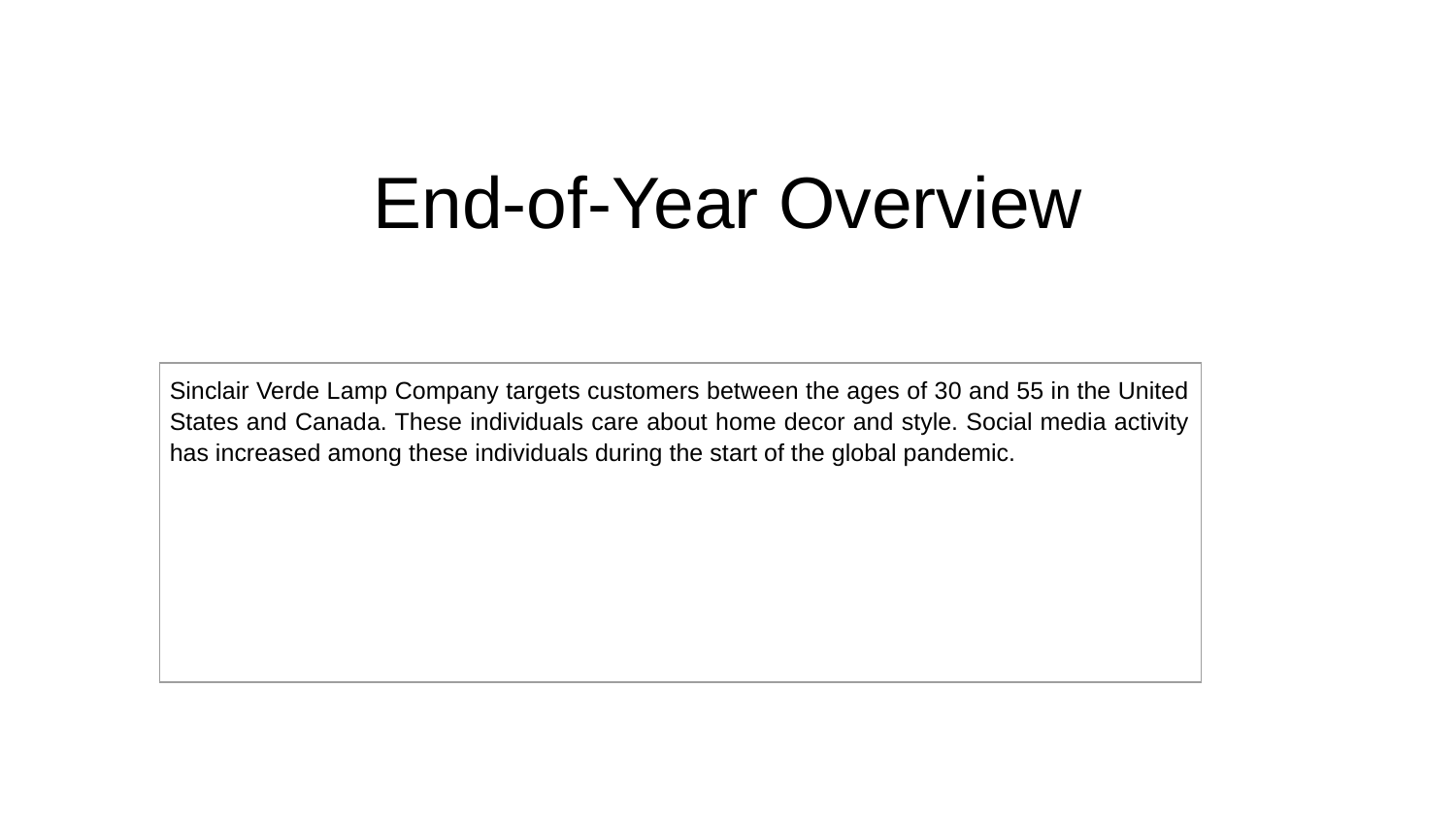

# End-of-Year Overview

| Sinclair Verde Lamp Company targets customers between the ages of 30 and 55 in the United States and Canada. These individuals care about home decor and style. Social media activity has increased among these individuals during the start of the global pandemic. |
| --- |